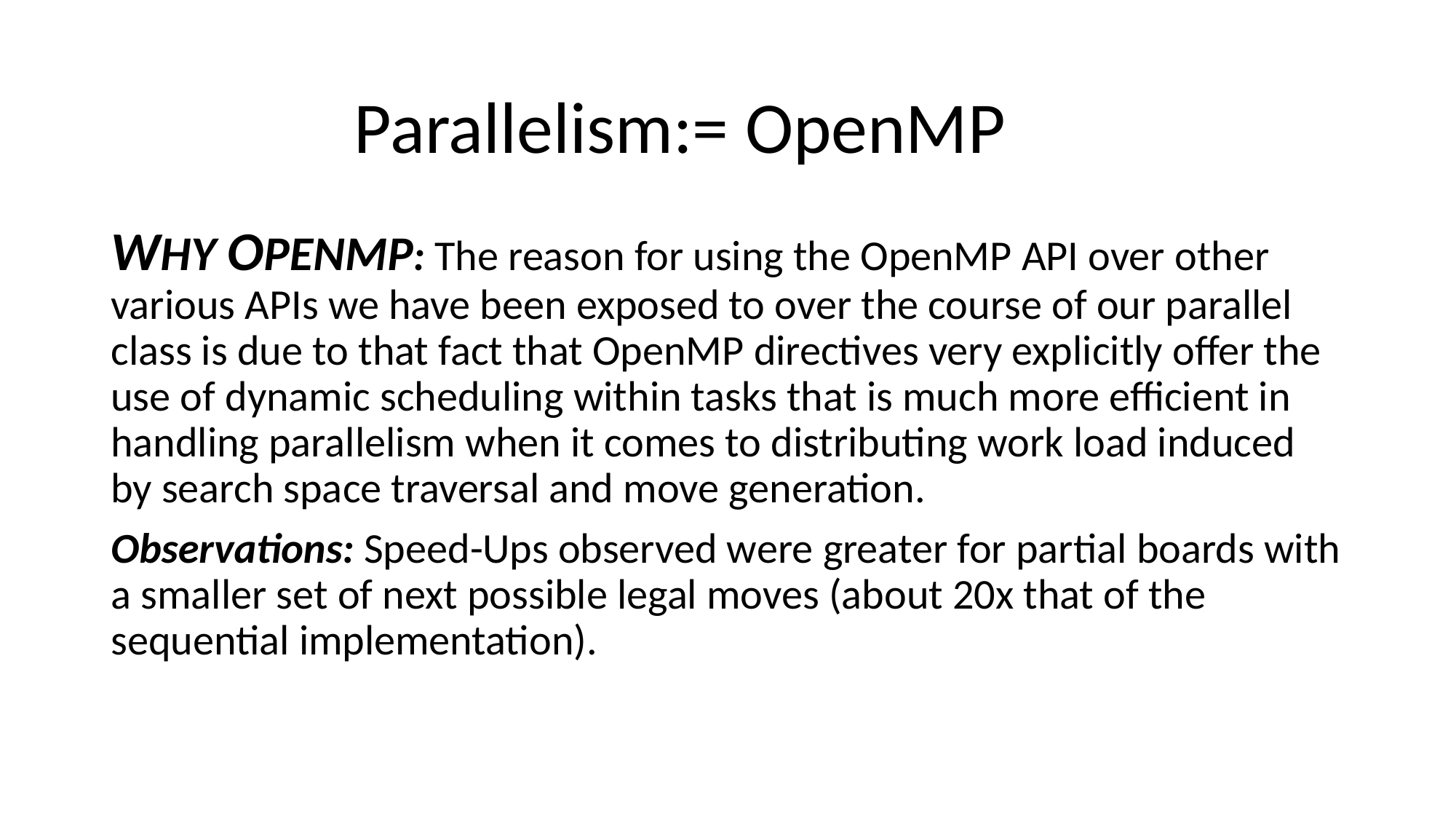

# Parallelism:= OpenMP
WHY OPENMP: The reason for using the OpenMP API over other various APIs we have been exposed to over the course of our parallel class is due to that fact that OpenMP directives very explicitly offer the use of dynamic scheduling within tasks that is much more efficient in handling parallelism when it comes to distributing work load induced by search space traversal and move generation.
Observations: Speed-Ups observed were greater for partial boards with a smaller set of next possible legal moves (about 20x that of the sequential implementation).